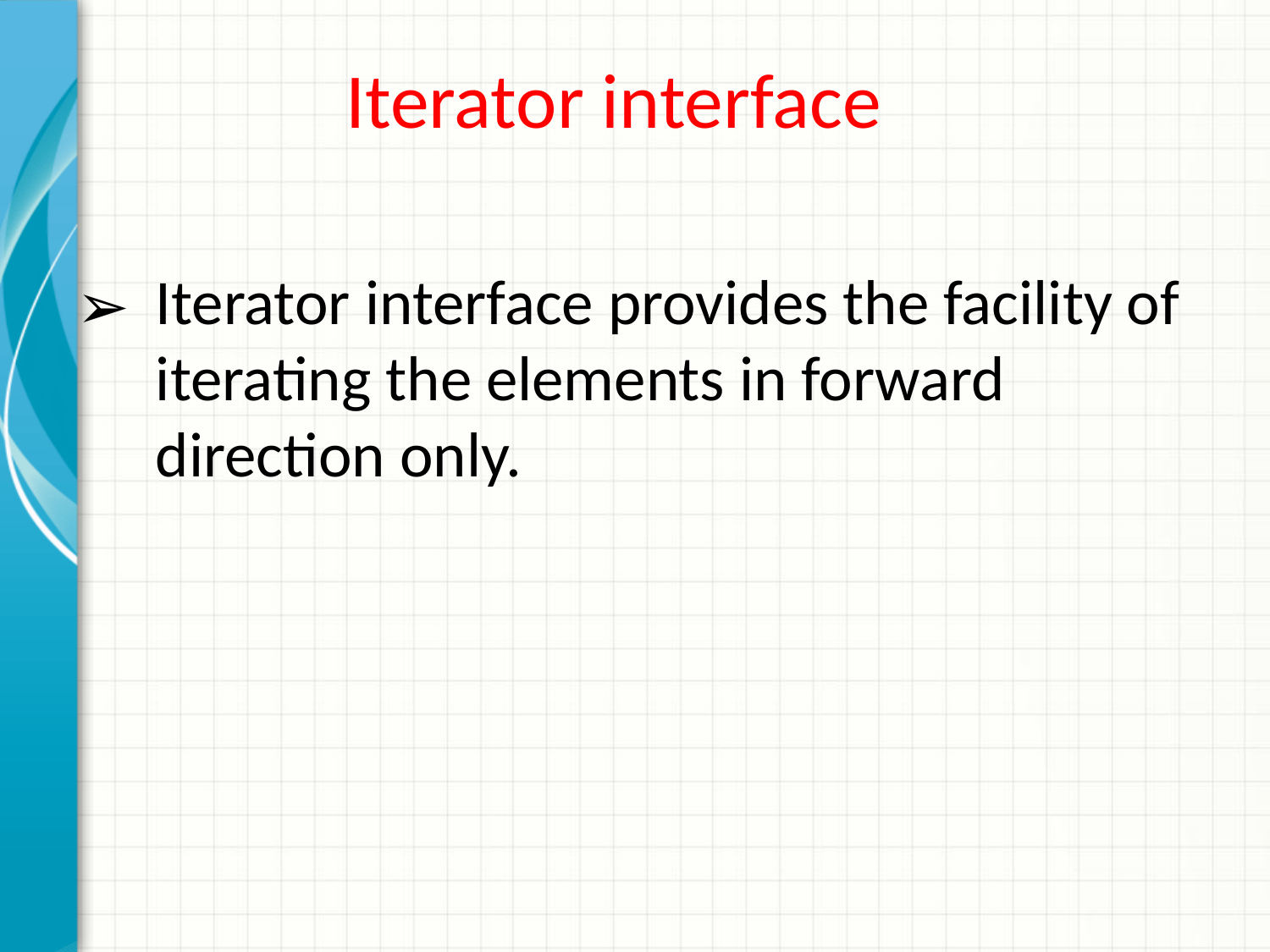

# Iterator interface
Iterator interface provides the facility of iterating the elements in forward direction only.